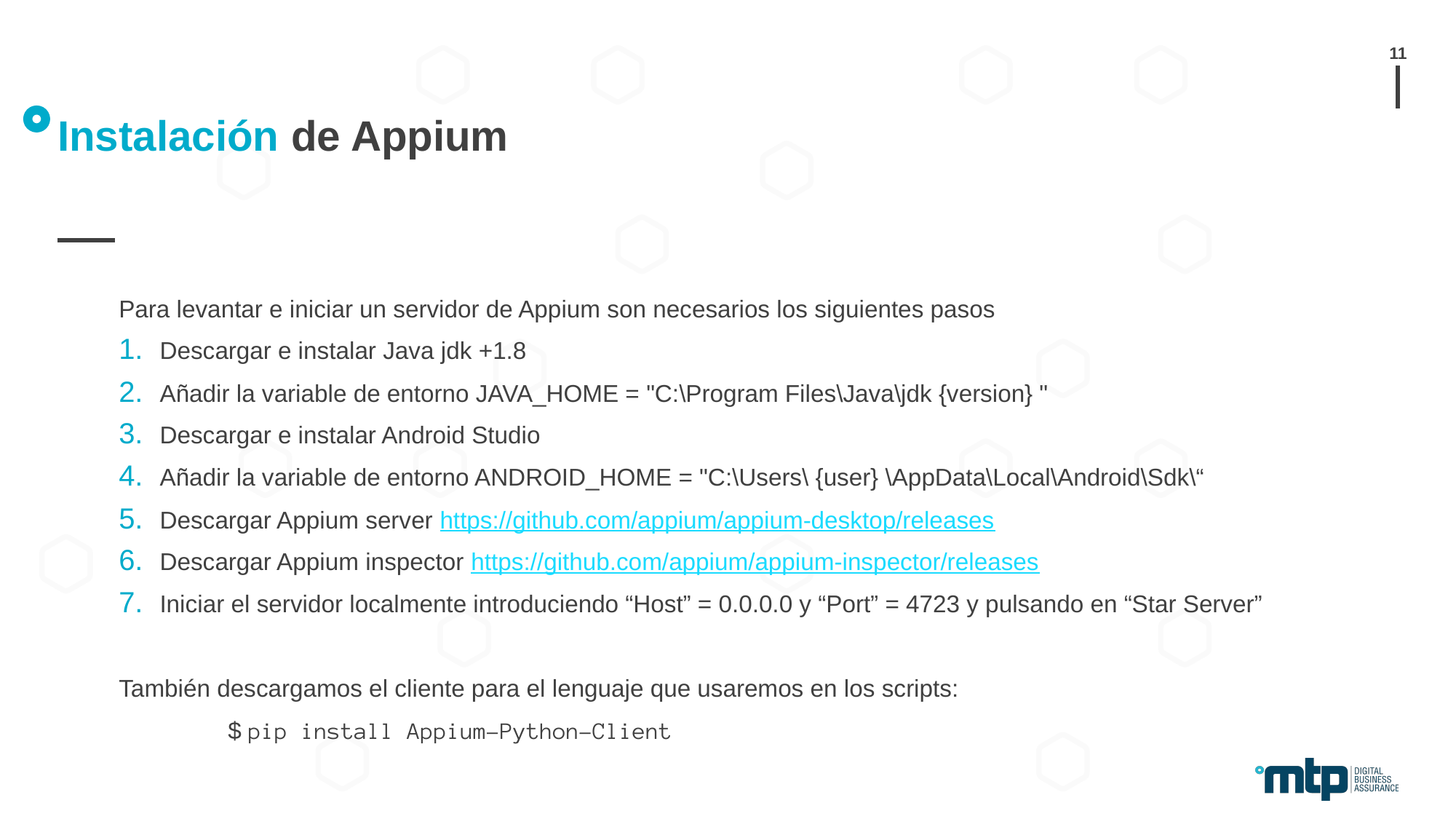

11
# Instalación de Appium
Para levantar e iniciar un servidor de Appium son necesarios los siguientes pasos
Descargar e instalar Java jdk +1.8
Añadir la variable de entorno JAVA_HOME = "C:\Program Files\Java\jdk {version} "
Descargar e instalar Android Studio
Añadir la variable de entorno ANDROID_HOME = "C:\Users\ {user} \AppData\Local\Android\Sdk\“
Descargar Appium server https://github.com/appium/appium-desktop/releases
Descargar Appium inspector https://github.com/appium/appium-inspector/releases
Iniciar el servidor localmente introduciendo “Host” = 0.0.0.0 y “Port” = 4723 y pulsando en “Star Server”

También descargamos el cliente para el lenguaje que usaremos en los scripts:
	$ pip install Appium-Python-Client